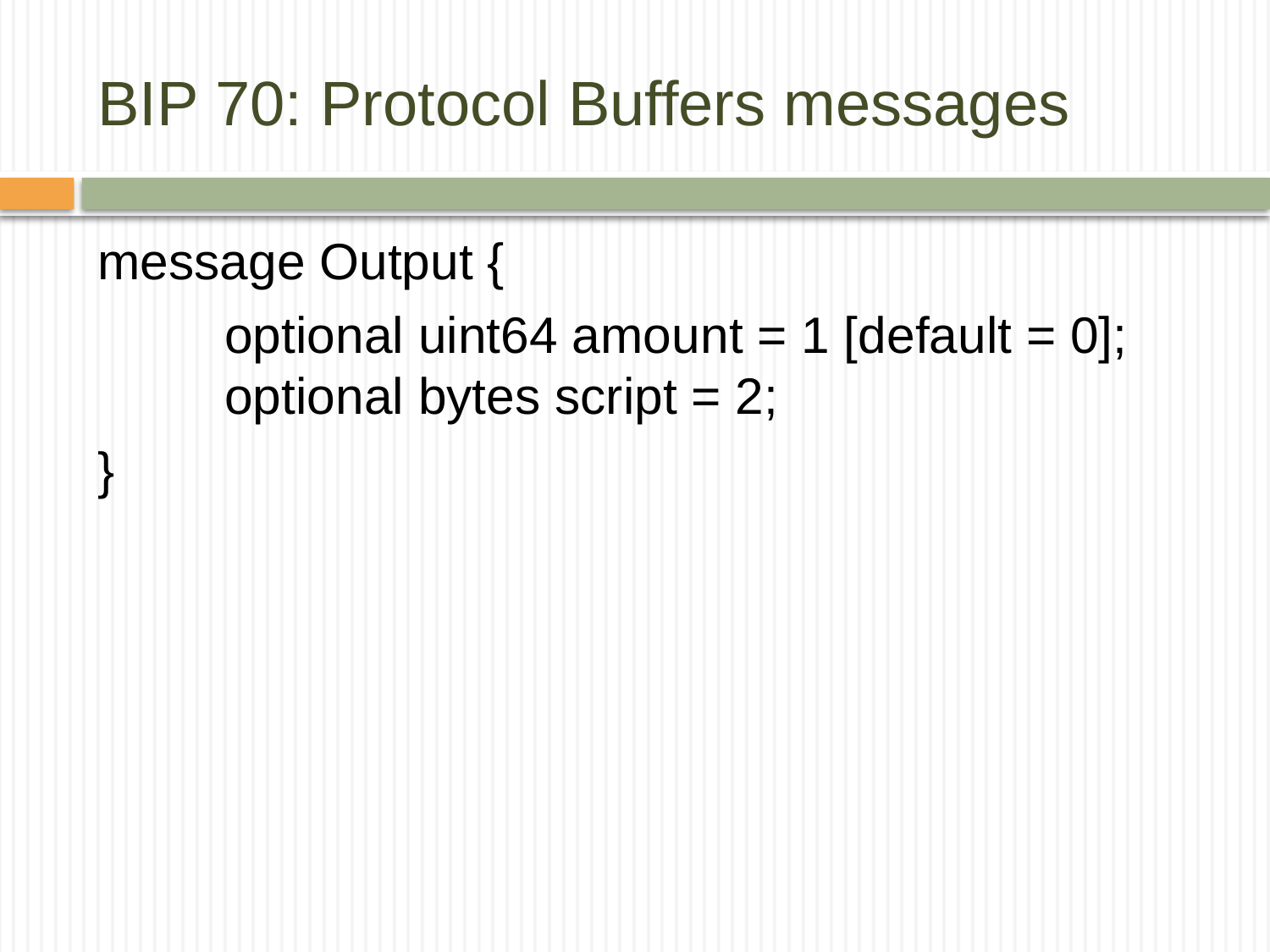

# BIP 70: Protocol Buffers messages
message Output {
	optional uint64 amount = 1 [default = 0]; 	optional bytes script = 2;
}